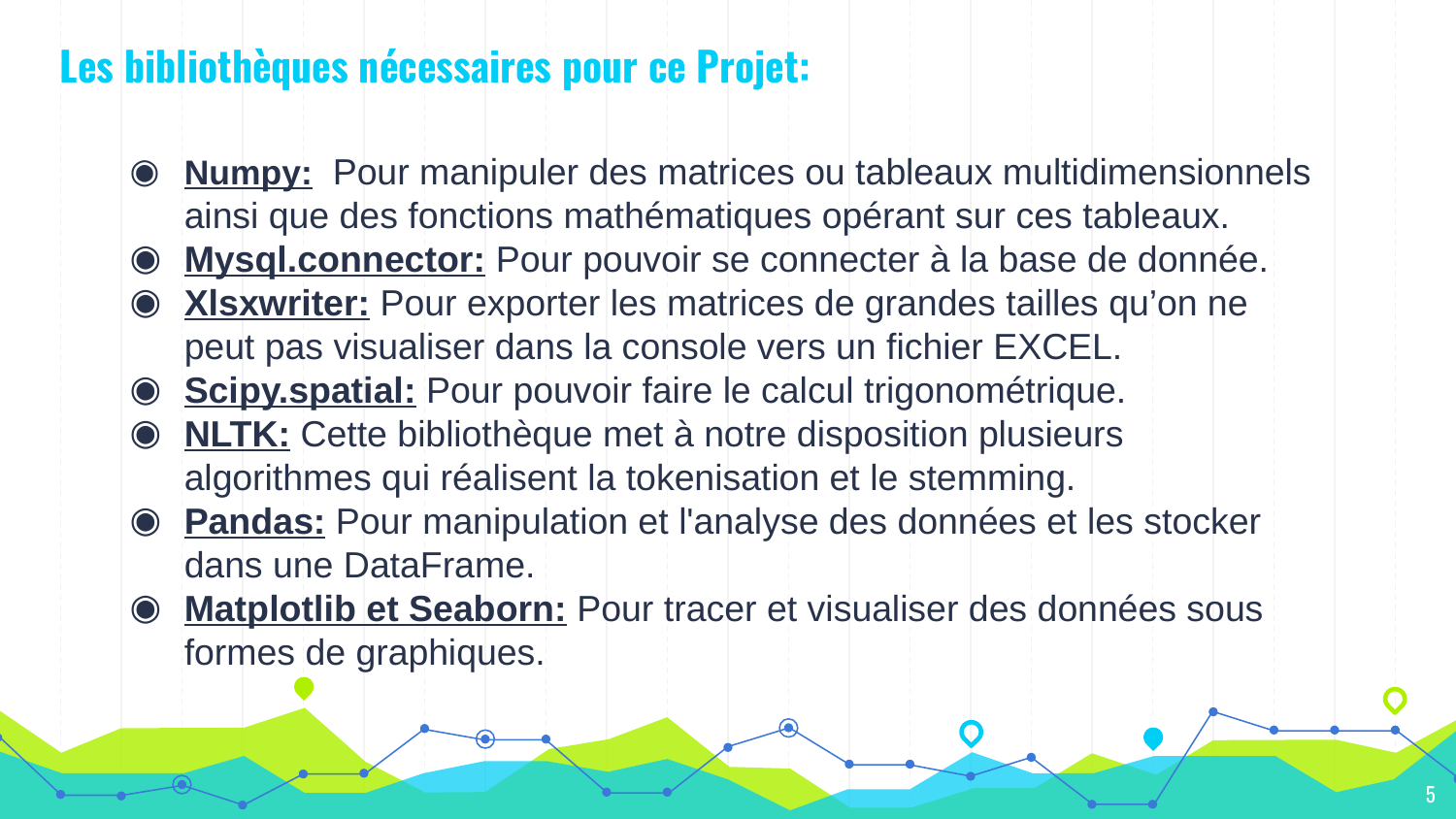

# Les bibliothèques nécessaires pour ce Projet:
Numpy:  Pour manipuler des matrices ou tableaux multidimensionnels ainsi que des fonctions mathématiques opérant sur ces tableaux.
Mysql.connector: Pour pouvoir se connecter à la base de donnée.
Xlsxwriter: Pour exporter les matrices de grandes tailles qu’on ne peut pas visualiser dans la console vers un fichier EXCEL.
Scipy.spatial: Pour pouvoir faire le calcul trigonométrique.
NLTK: Cette bibliothèque met à notre disposition plusieurs algorithmes qui réalisent la tokenisation et le stemming.
Pandas: Pour manipulation et l'analyse des données et les stocker dans une DataFrame.
Matplotlib et Seaborn: Pour tracer et visualiser des données sous formes de graphiques.

5